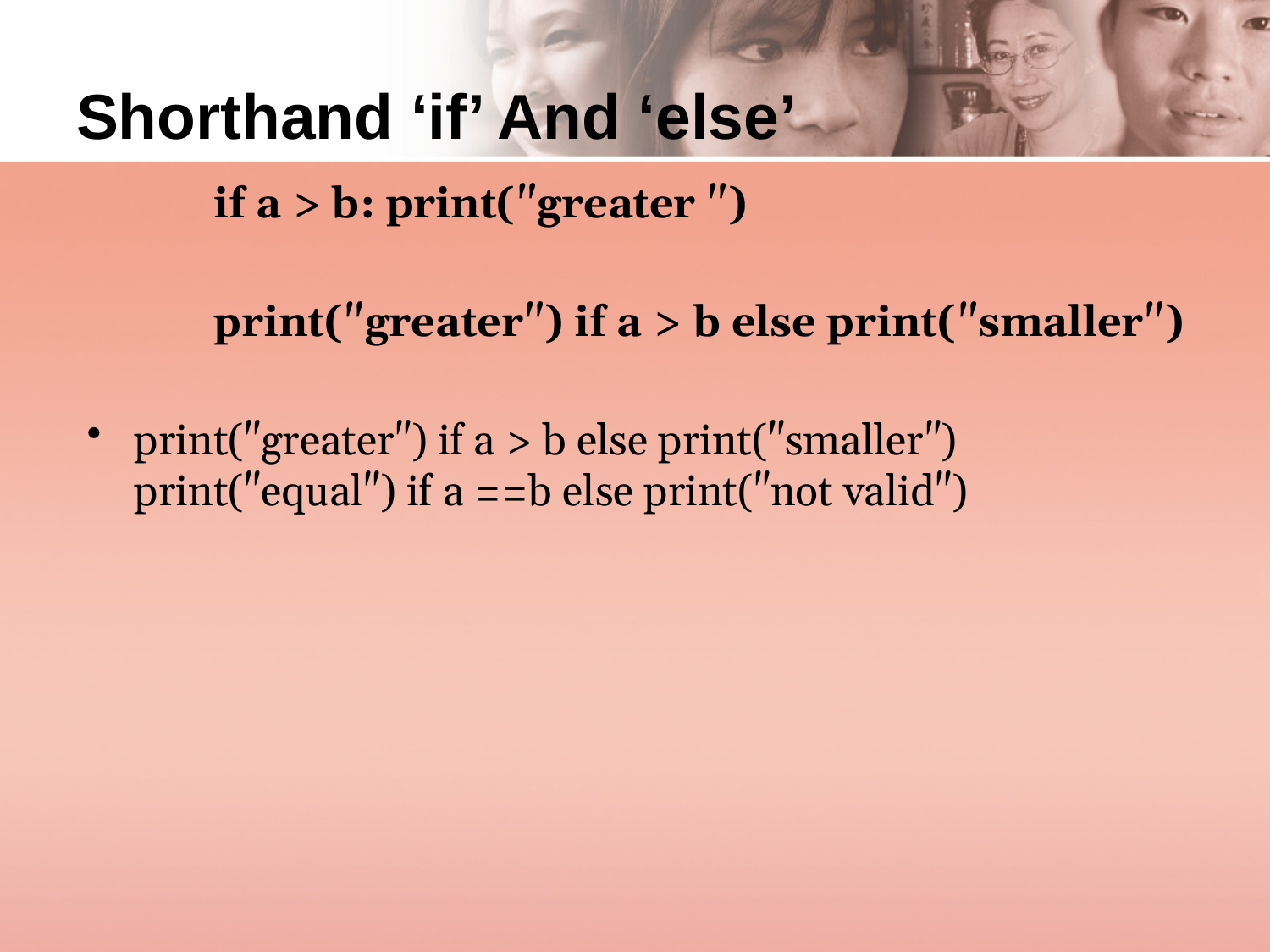

# Shorthand ‘if’ And ‘else’
	if a > b: print("greater ")

	print("greater") if a > b else print("smaller")

print("greater") if a > b else print("smaller") print("equal") if a ==b else print("not valid")